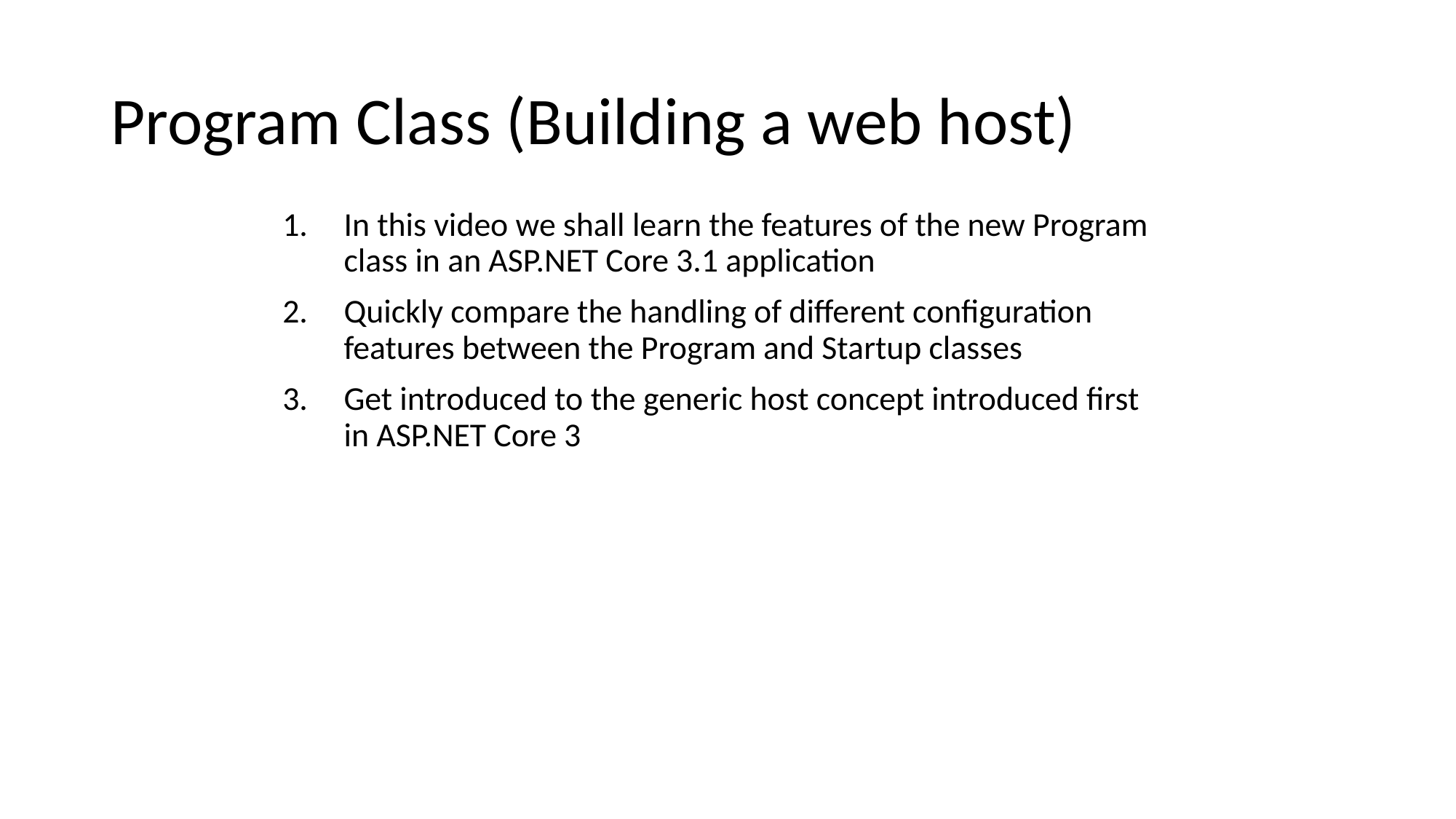

# Program Class (Building a web host)
In this video we shall learn the features of the new Program class in an ASP.NET Core 3.1 application
Quickly compare the handling of different configuration  features between the Program and Startup classes
Get introduced to the generic host concept introduced first in ASP.NET Core 3